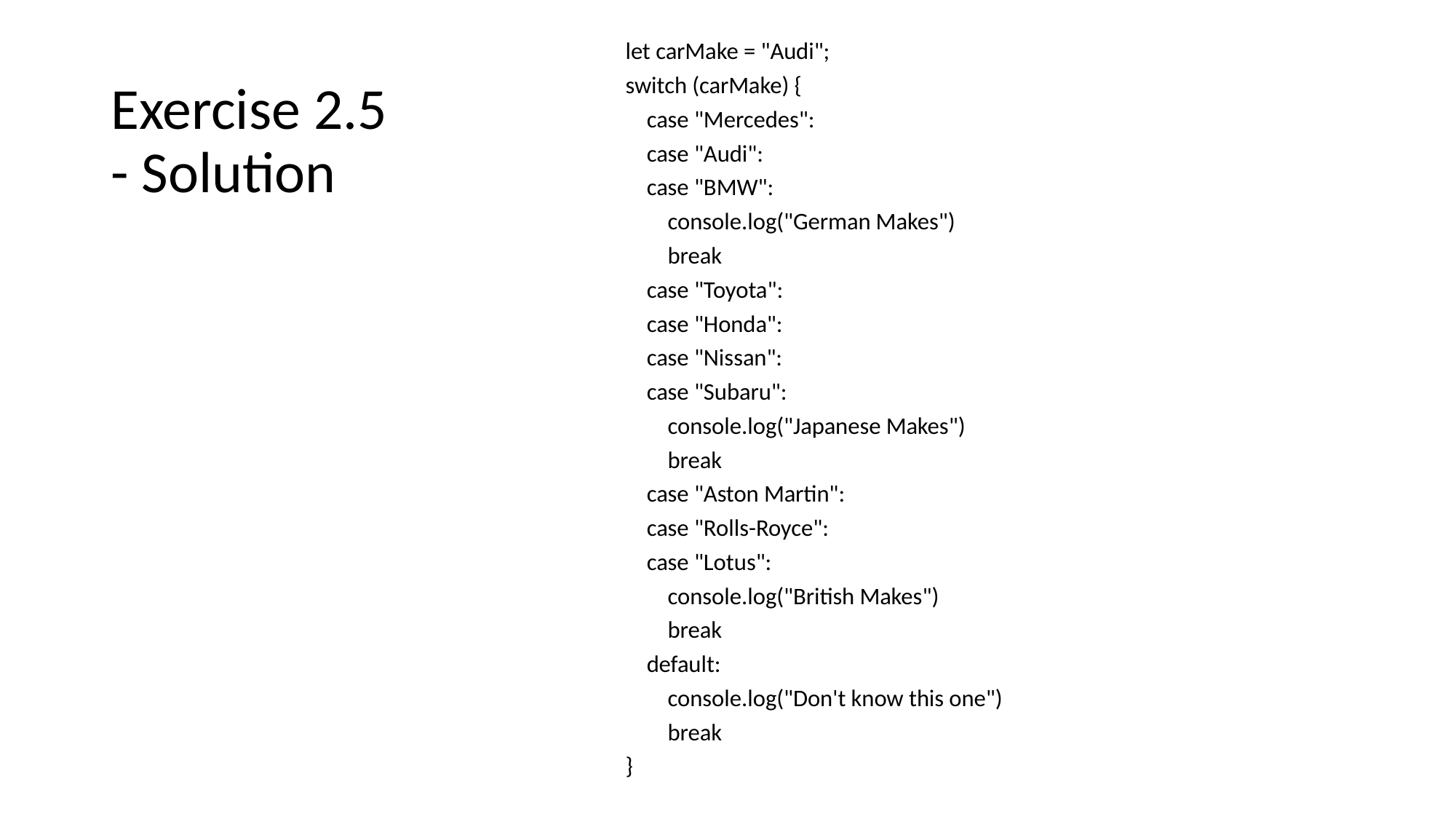

let carMake = "Audi";
switch (carMake) {
    case "Mercedes":
    case "Audi":
    case "BMW":
        console.log("German Makes")
        break
    case "Toyota":
    case "Honda":
    case "Nissan":
    case "Subaru":
        console.log("Japanese Makes")
        break
    case "Aston Martin":
    case "Rolls-Royce":
    case "Lotus":
        console.log("British Makes")
        break
    default:
        console.log("Don't know this one")
        break
}
# Exercise 2.5 - Solution